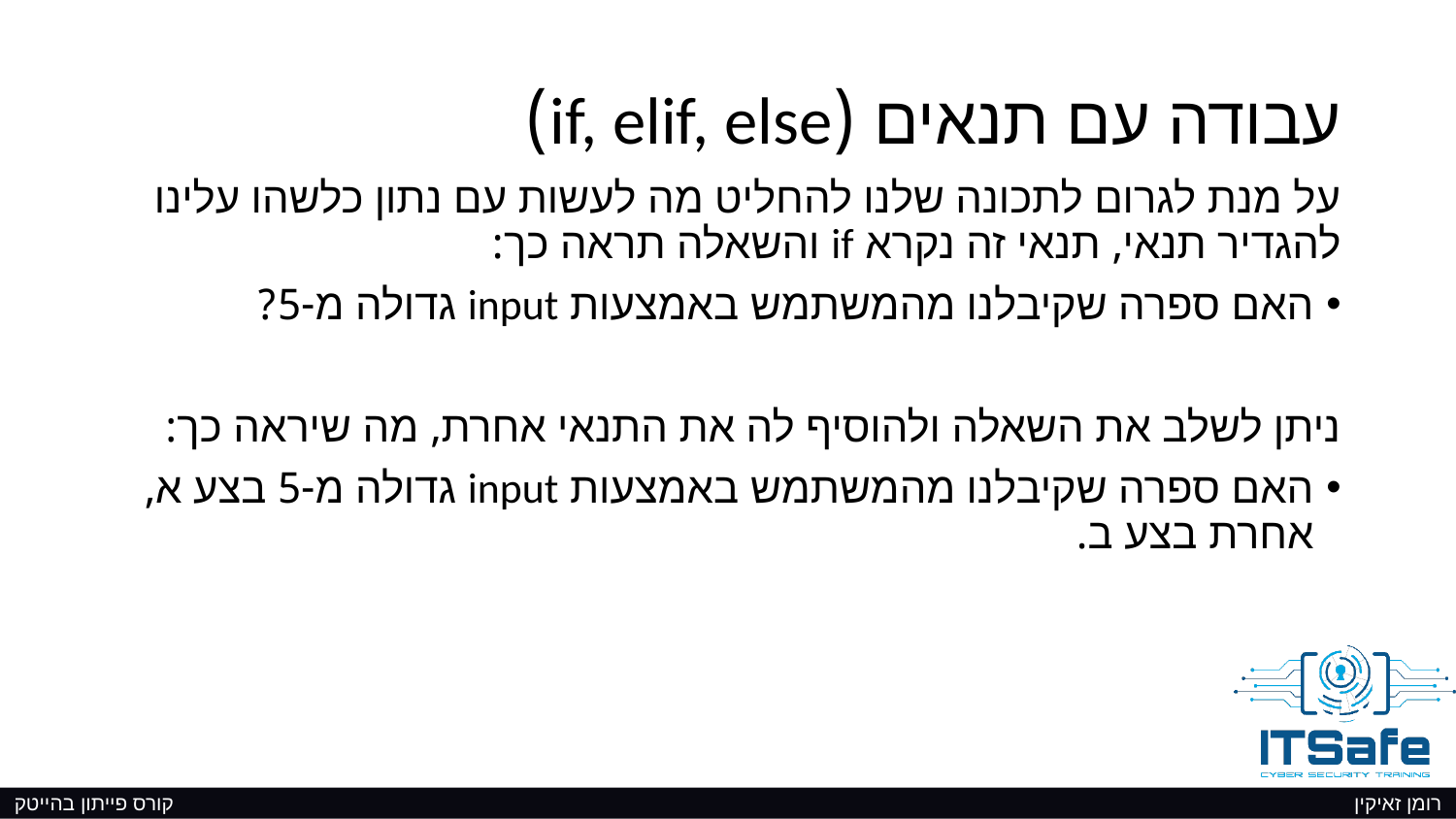

# עבודה עם תנאים (if, elif, else)
על מנת לגרום לתכונה שלנו להחליט מה לעשות עם נתון כלשהו עלינו להגדיר תנאי, תנאי זה נקרא if והשאלה תראה כך:
האם ספרה שקיבלנו מהמשתמש באמצעות input גדולה מ-5?

ניתן לשלב את השאלה ולהוסיף לה את התנאי אחרת, מה שיראה כך:
האם ספרה שקיבלנו מהמשתמש באמצעות input גדולה מ-5 בצע א, אחרת בצע ב.